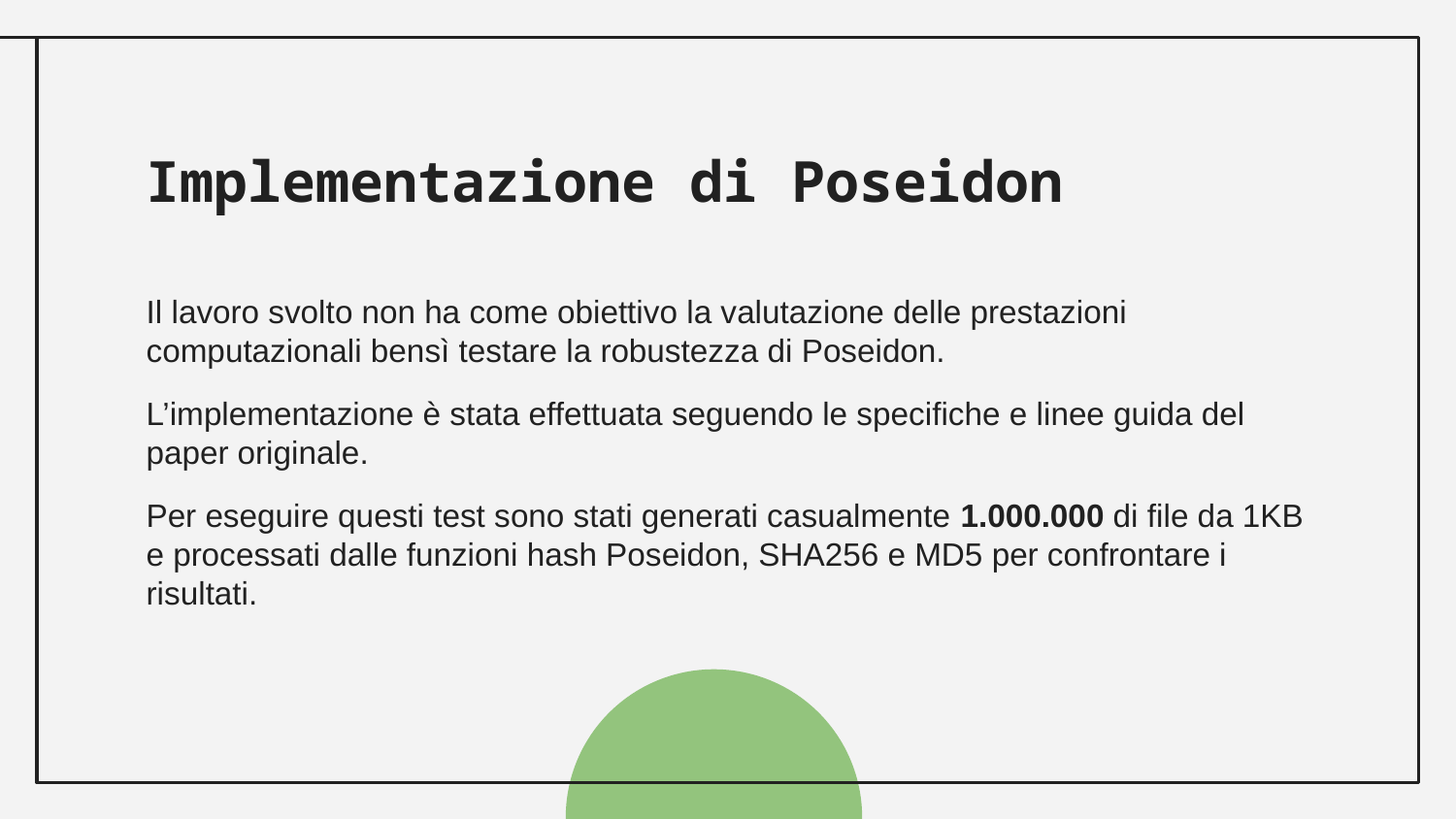

# Implementazione di Poseidon
Il lavoro svolto non ha come obiettivo la valutazione delle prestazioni computazionali bensì testare la robustezza di Poseidon.
L’implementazione è stata effettuata seguendo le specifiche e linee guida del paper originale.
Per eseguire questi test sono stati generati casualmente 1.000.000 di file da 1KB e processati dalle funzioni hash Poseidon, SHA256 e MD5 per confrontare i risultati.